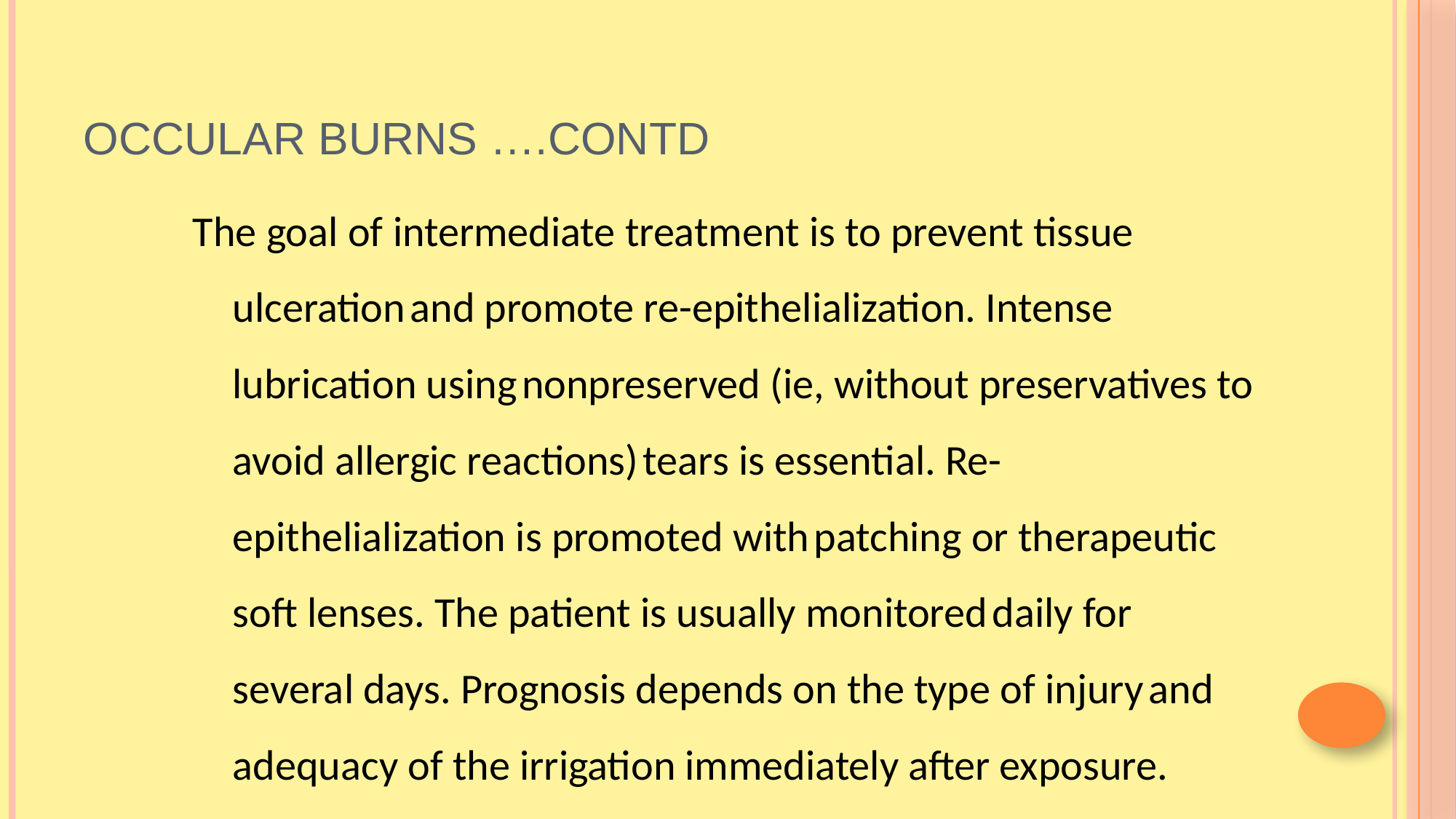

# Occular burns ….contd
The goal of intermediate treatment is to prevent tissue ulceration and promote re-epithelialization. Intense lubrication using nonpreserved (ie, without preservatives to avoid allergic reactions) tears is essential. Re-epithelialization is promoted with patching or therapeutic soft lenses. The patient is usually monitored daily for several days. Prognosis depends on the type of injury and adequacy of the irrigation immediately after exposure.